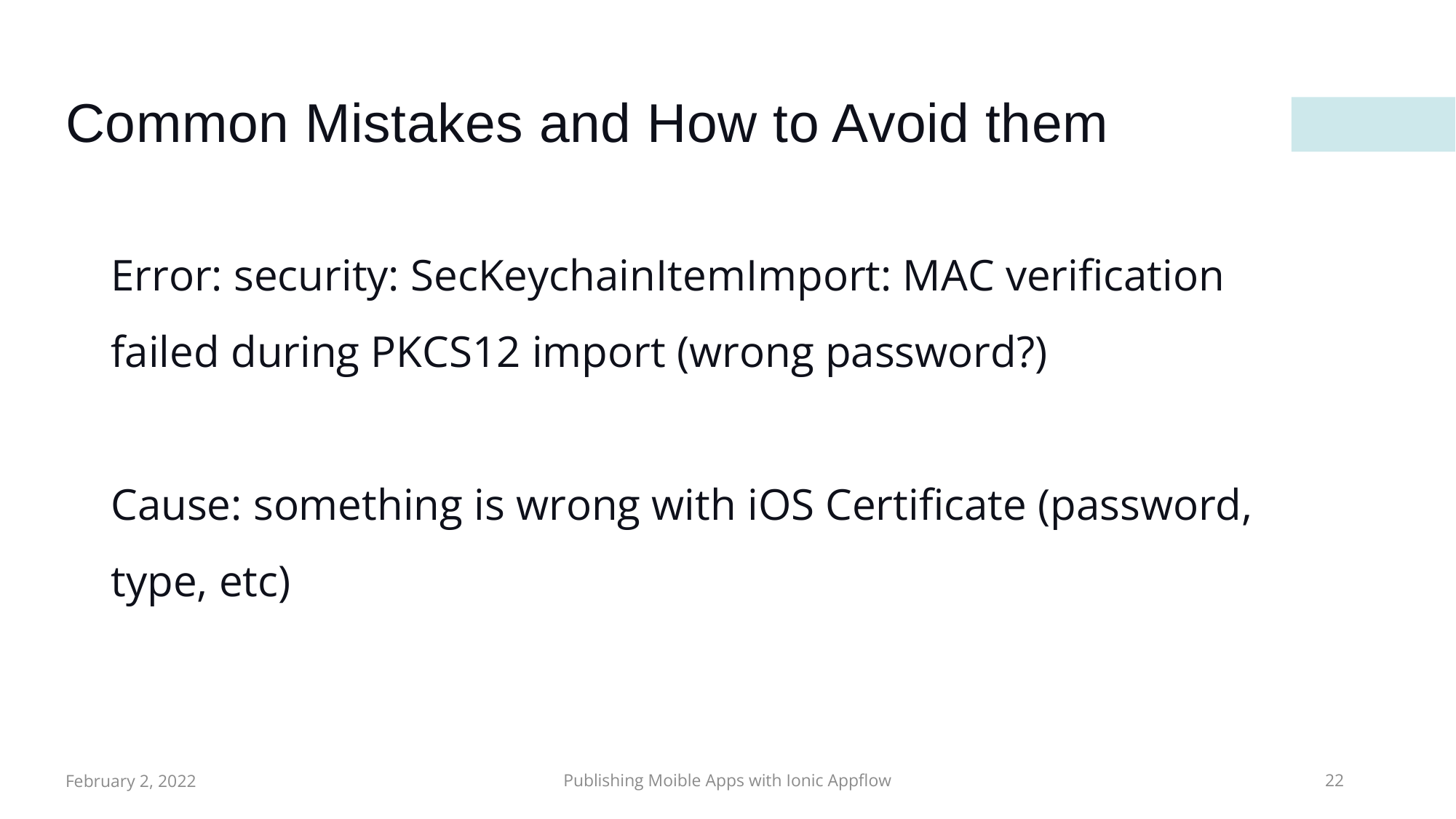

# Common Mistakes and How to Avoid them
Error: security: SecKeychainItemImport: MAC verification failed during PKCS12 import (wrong password?)

Cause: something is wrong with iOS Certificate (password, type, etc)
February 2, 2022
Publishing Moible Apps with Ionic Appflow
22